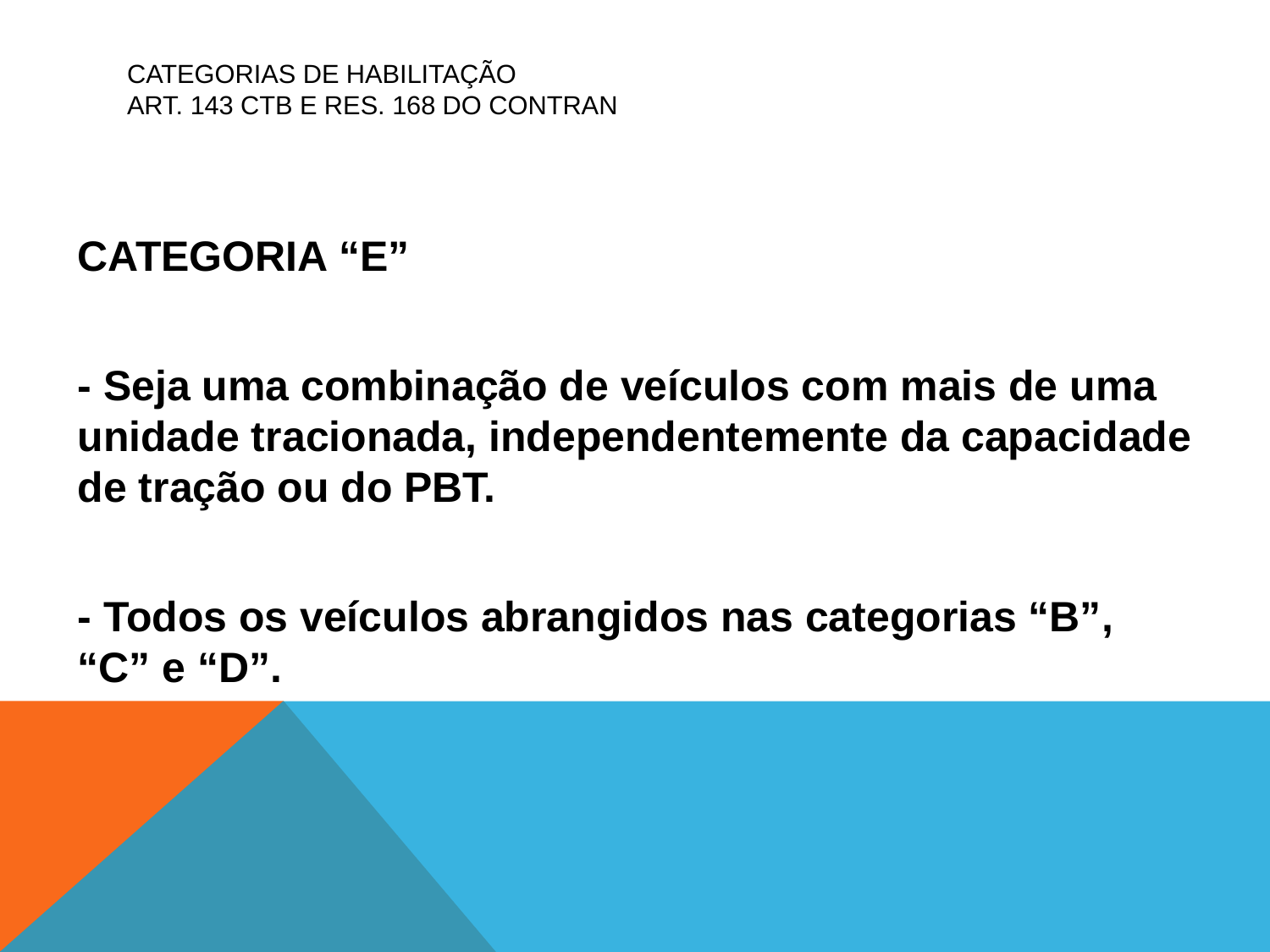

# CATEGORIAS DE HABILITAÇÃO Art. 143 CTB e Res. 168 do CONTRAN
CATEGORIA “E”

- Seja uma combinação de veículos com mais de uma unidade tracionada, independentemente da capacidade de tração ou do PBT.

- Todos os veículos abrangidos nas categorias “B”, “C” e “D”.